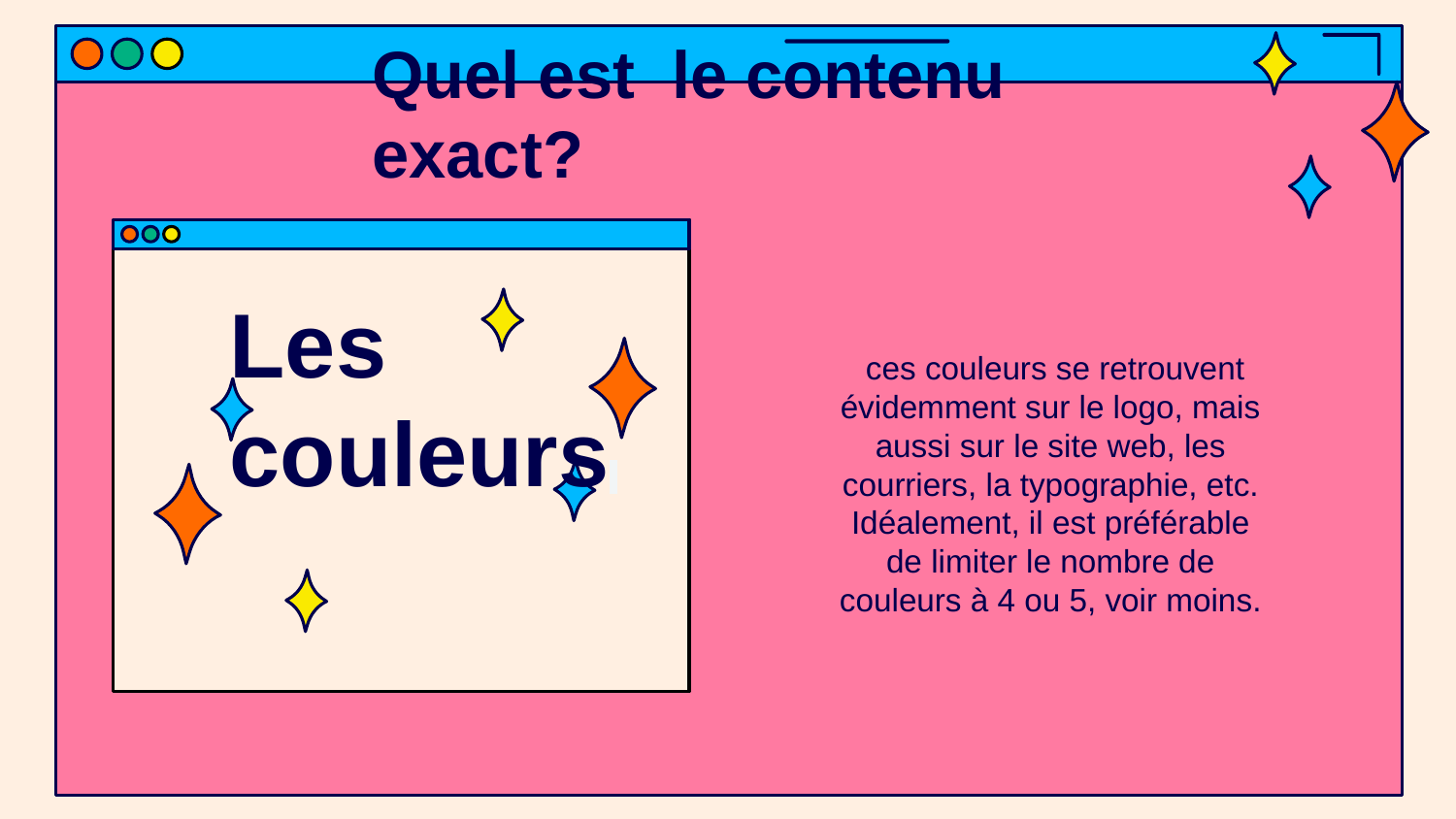

# Quel est  le contenu exact?
Les couleurs
 ces couleurs se retrouvent évidemment sur le logo, mais aussi sur le site web, les courriers, la typographie, etc. Idéalement, il est préférable de limiter le nombre de couleurs à 4 ou 5, voir moins.